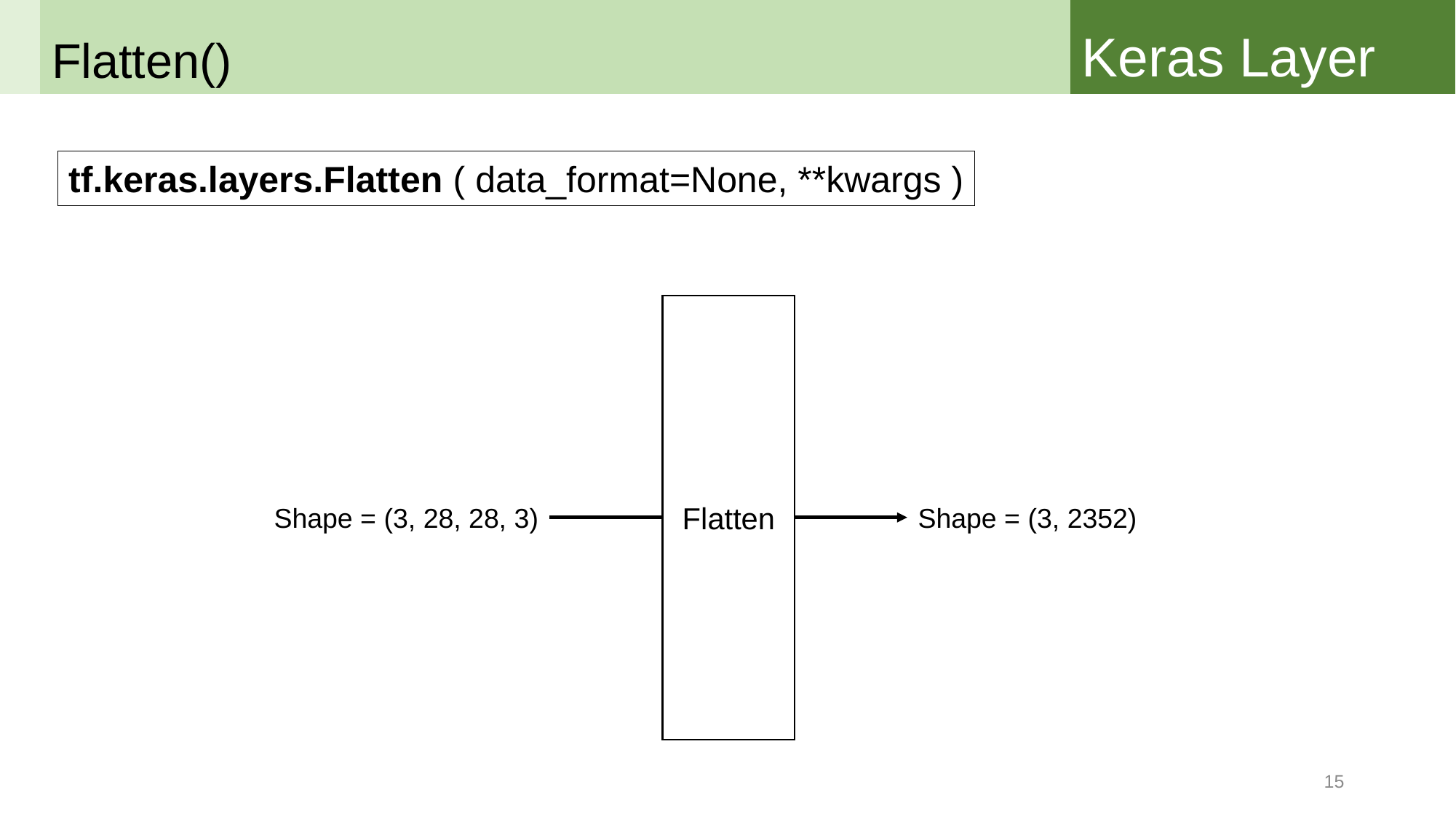

Flatten()
Keras Layer
tf.keras.layers.Flatten ( data_format=None, **kwargs )
Flatten
Shape = (3, 28, 28, 3)
Shape = (3, 2352)
15